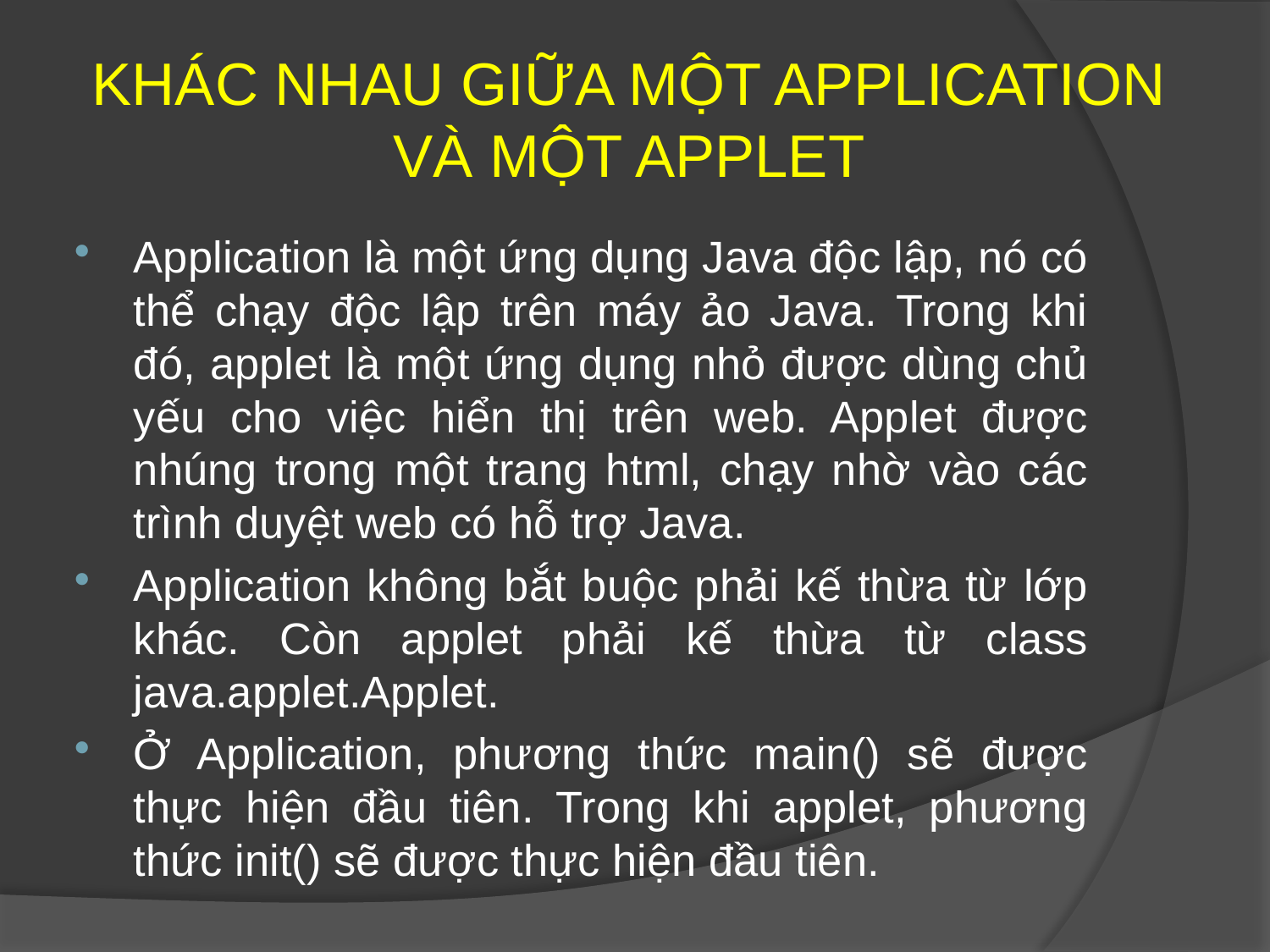

# KHÁC NHAU GIỮA MỘT APPLICATION VÀ MỘT APPLET
Application là một ứng dụng Java độc lập, nó có thể chạy độc lập trên máy ảo Java. Trong khi đó, applet là một ứng dụng nhỏ được dùng chủ yếu cho việc hiển thị trên web. Applet được nhúng trong một trang html, chạy nhờ vào các trình duyệt web có hỗ trợ Java.
Application không bắt buộc phải kế thừa từ lớp khác. Còn applet phải kế thừa từ class java.applet.Applet.
Ở Application, phương thức main() sẽ được thực hiện đầu tiên. Trong khi applet, phương thức init() sẽ được thực hiện đầu tiên.